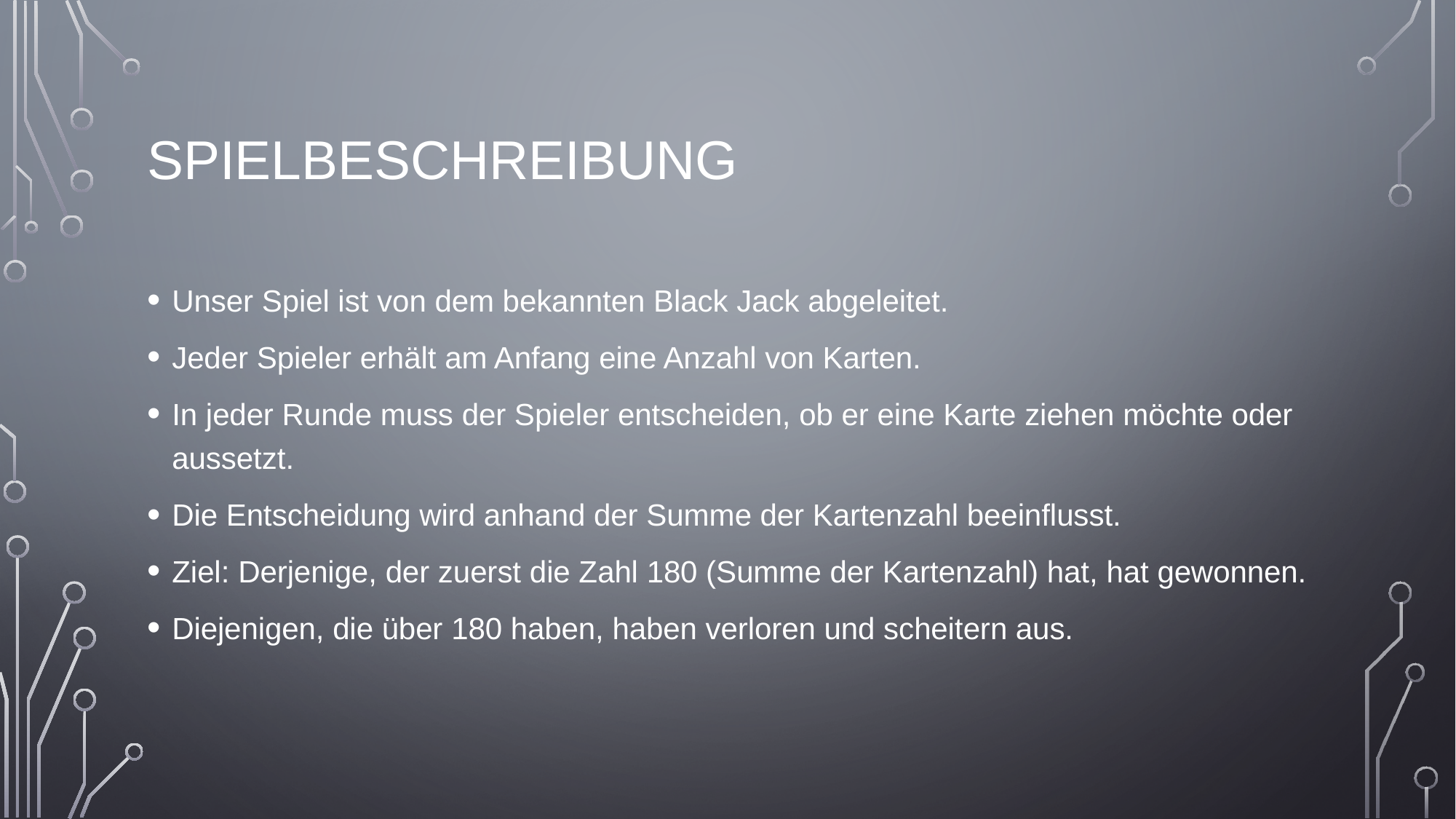

# Spielbeschreibung
Unser Spiel ist von dem bekannten Black Jack abgeleitet.
Jeder Spieler erhält am Anfang eine Anzahl von Karten.
In jeder Runde muss der Spieler entscheiden, ob er eine Karte ziehen möchte oder aussetzt.
Die Entscheidung wird anhand der Summe der Kartenzahl beeinflusst.
Ziel: Derjenige, der zuerst die Zahl 180 (Summe der Kartenzahl) hat, hat gewonnen.
Diejenigen, die über 180 haben, haben verloren und scheitern aus.